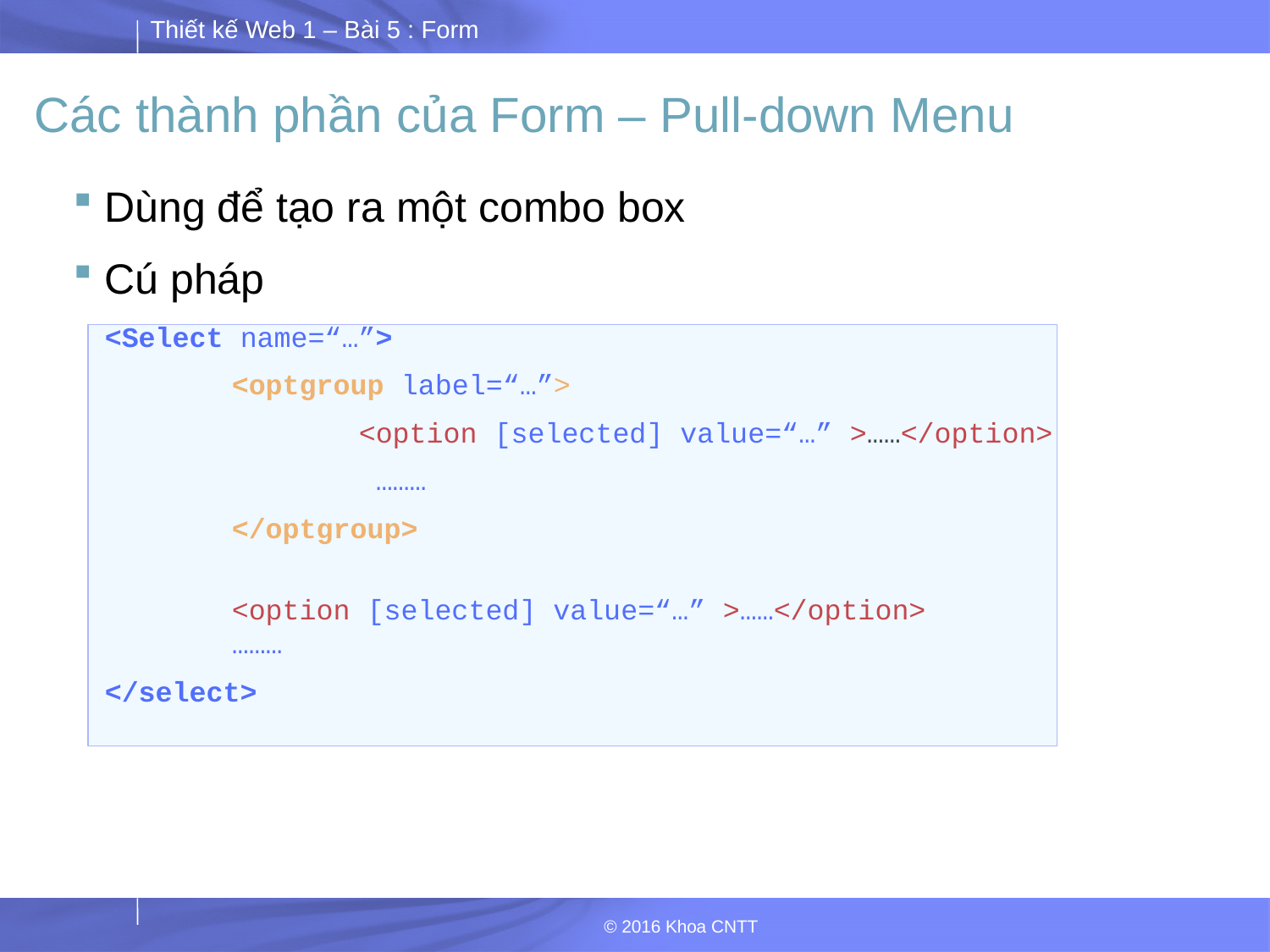

# Các thành phần của Form – Pull-down Menu
Dùng để tạo ra một combo box
Cú pháp
	<Select name=“…”>
		<optgroup label=“…”>
			<option [selected] value=“…” >……</option>
			 ………
		</optgroup>
	<option [selected] value=“…” >……</option>
	………
	</select>